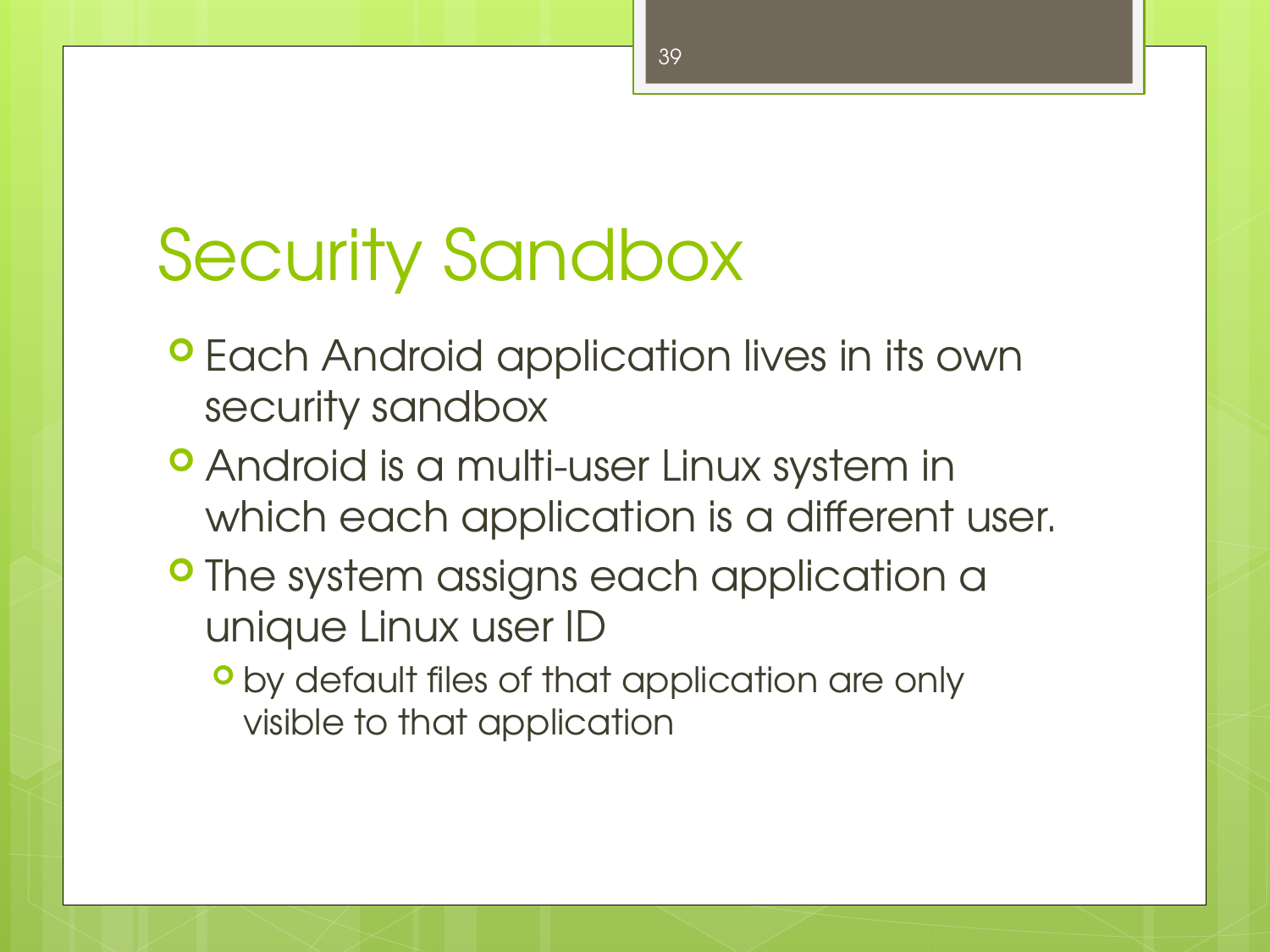

39
# Security Sandbox
Each Android application lives in its own security sandbox
Android is a multi-user Linux system in which each application is a different user.
The system assigns each application a unique Linux user ID
by default files of that application are only visible to that application